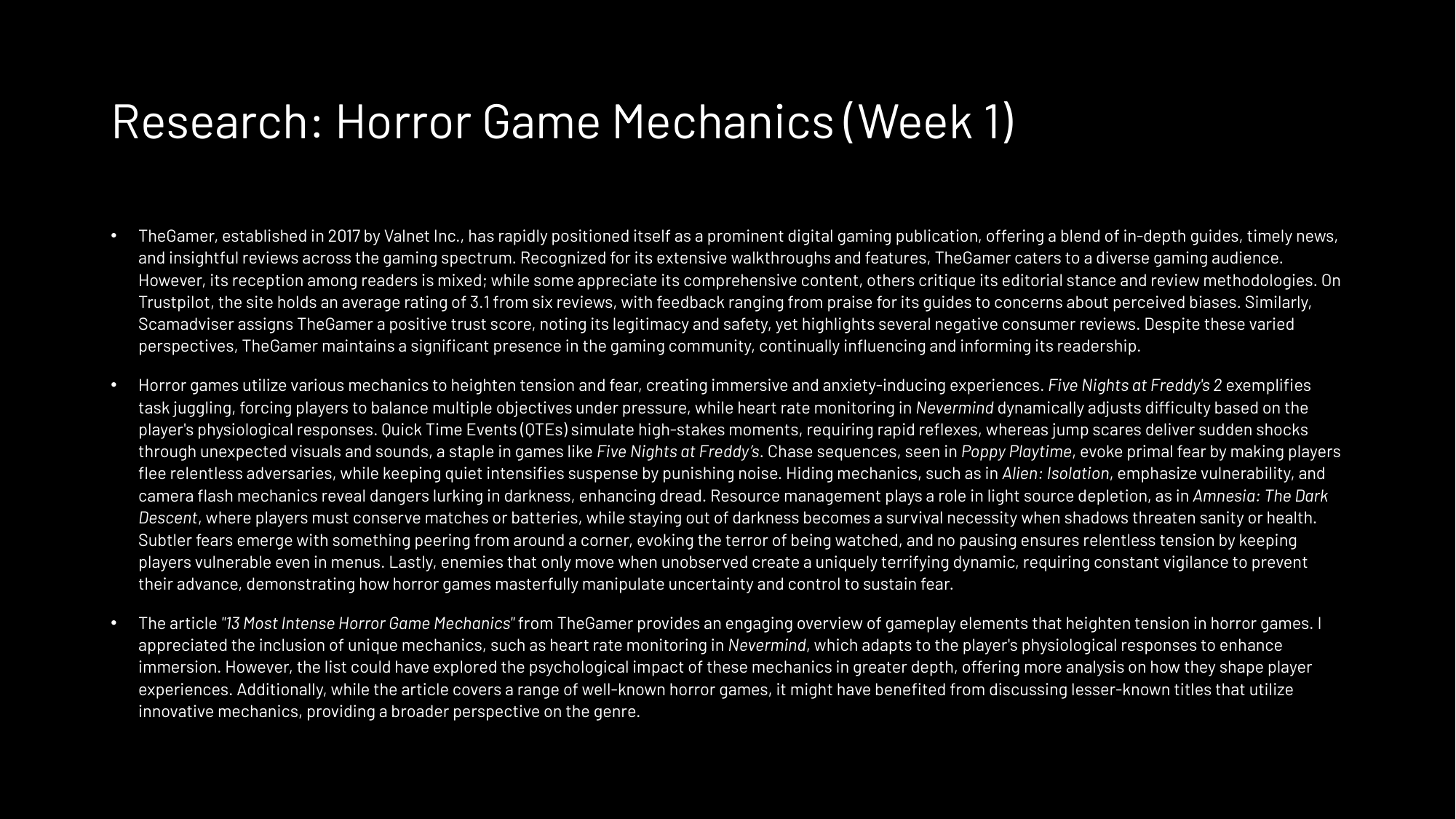

# Research: Horror Game Mechanics (Week 1)
TheGamer, established in 2017 by Valnet Inc., has rapidly positioned itself as a prominent digital gaming publication, offering a blend of in-depth guides, timely news, and insightful reviews across the gaming spectrum. Recognized for its extensive walkthroughs and features, TheGamer caters to a diverse gaming audience. However, its reception among readers is mixed; while some appreciate its comprehensive content, others critique its editorial stance and review methodologies. On Trustpilot, the site holds an average rating of 3.1 from six reviews, with feedback ranging from praise for its guides to concerns about perceived biases. Similarly, Scamadviser assigns TheGamer a positive trust score, noting its legitimacy and safety, yet highlights several negative consumer reviews. Despite these varied perspectives, TheGamer maintains a significant presence in the gaming community, continually influencing and informing its readership.
Horror games utilize various mechanics to heighten tension and fear, creating immersive and anxiety-inducing experiences. Five Nights at Freddy's 2 exemplifies task juggling, forcing players to balance multiple objectives under pressure, while heart rate monitoring in Nevermind dynamically adjusts difficulty based on the player's physiological responses. Quick Time Events (QTEs) simulate high-stakes moments, requiring rapid reflexes, whereas jump scares deliver sudden shocks through unexpected visuals and sounds, a staple in games like Five Nights at Freddy’s. Chase sequences, seen in Poppy Playtime, evoke primal fear by making players flee relentless adversaries, while keeping quiet intensifies suspense by punishing noise. Hiding mechanics, such as in Alien: Isolation, emphasize vulnerability, and camera flash mechanics reveal dangers lurking in darkness, enhancing dread. Resource management plays a role in light source depletion, as in Amnesia: The Dark Descent, where players must conserve matches or batteries, while staying out of darkness becomes a survival necessity when shadows threaten sanity or health. Subtler fears emerge with something peering from around a corner, evoking the terror of being watched, and no pausing ensures relentless tension by keeping players vulnerable even in menus. Lastly, enemies that only move when unobserved create a uniquely terrifying dynamic, requiring constant vigilance to prevent their advance, demonstrating how horror games masterfully manipulate uncertainty and control to sustain fear.
The article "13 Most Intense Horror Game Mechanics" from TheGamer provides an engaging overview of gameplay elements that heighten tension in horror games. I appreciated the inclusion of unique mechanics, such as heart rate monitoring in Nevermind, which adapts to the player's physiological responses to enhance immersion. However, the list could have explored the psychological impact of these mechanics in greater depth, offering more analysis on how they shape player experiences. Additionally, while the article covers a range of well-known horror games, it might have benefited from discussing lesser-known titles that utilize innovative mechanics, providing a broader perspective on the genre.